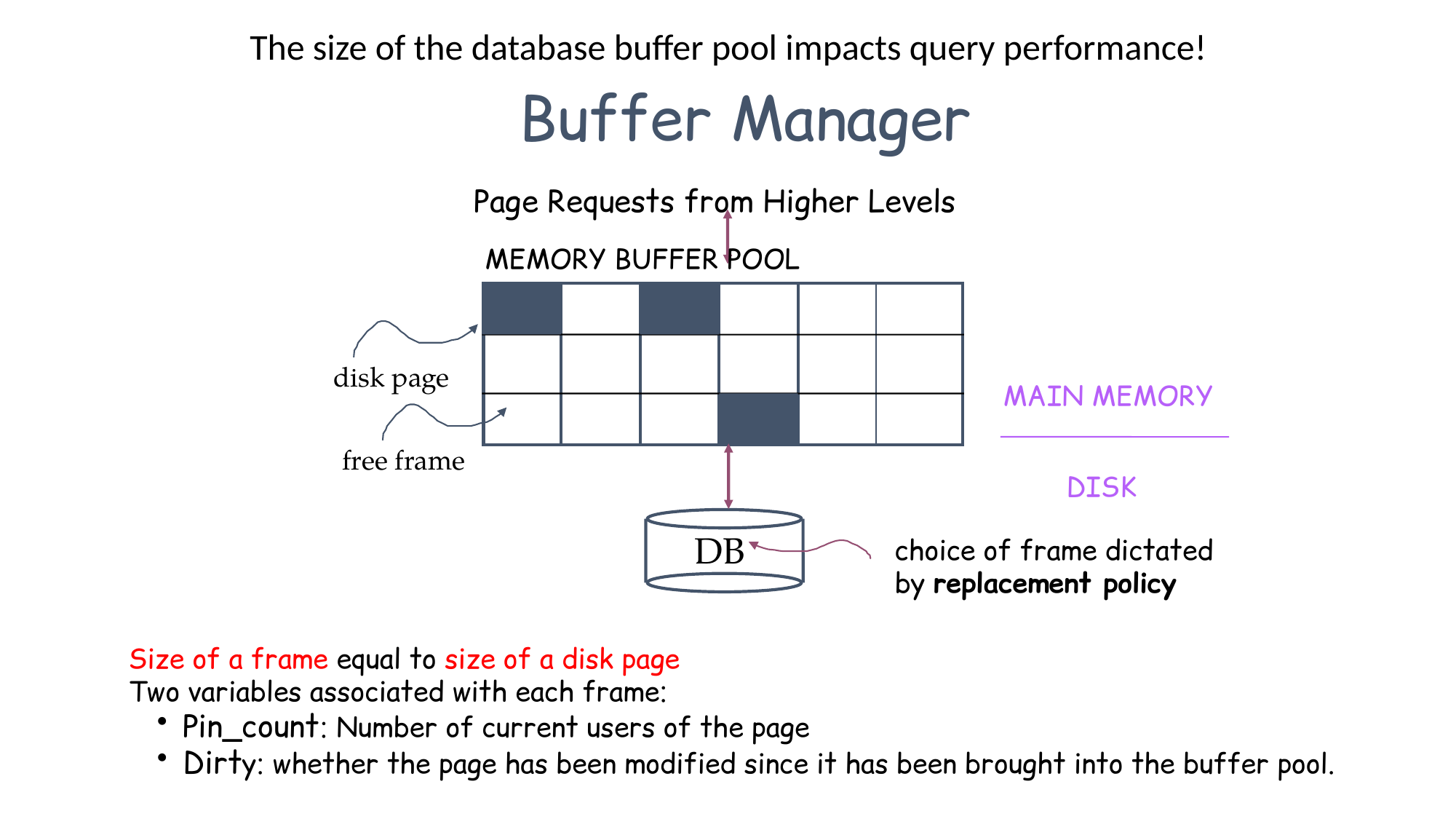

The size of the database buffer pool impacts query performance!
Buffer Manager
Page Requests from Higher Levels

MEMORY BUFFER POOL

disk page
MAIN MEMORY

free frame

DISK

DB
choice of frame dictated
by replacement policy

Size of a frame equal to size of a disk page
Two variables associated with each frame:
Pin_count: Number of current users of the page
Dirty: whether the page has been modified since it has been brought into the buffer pool.